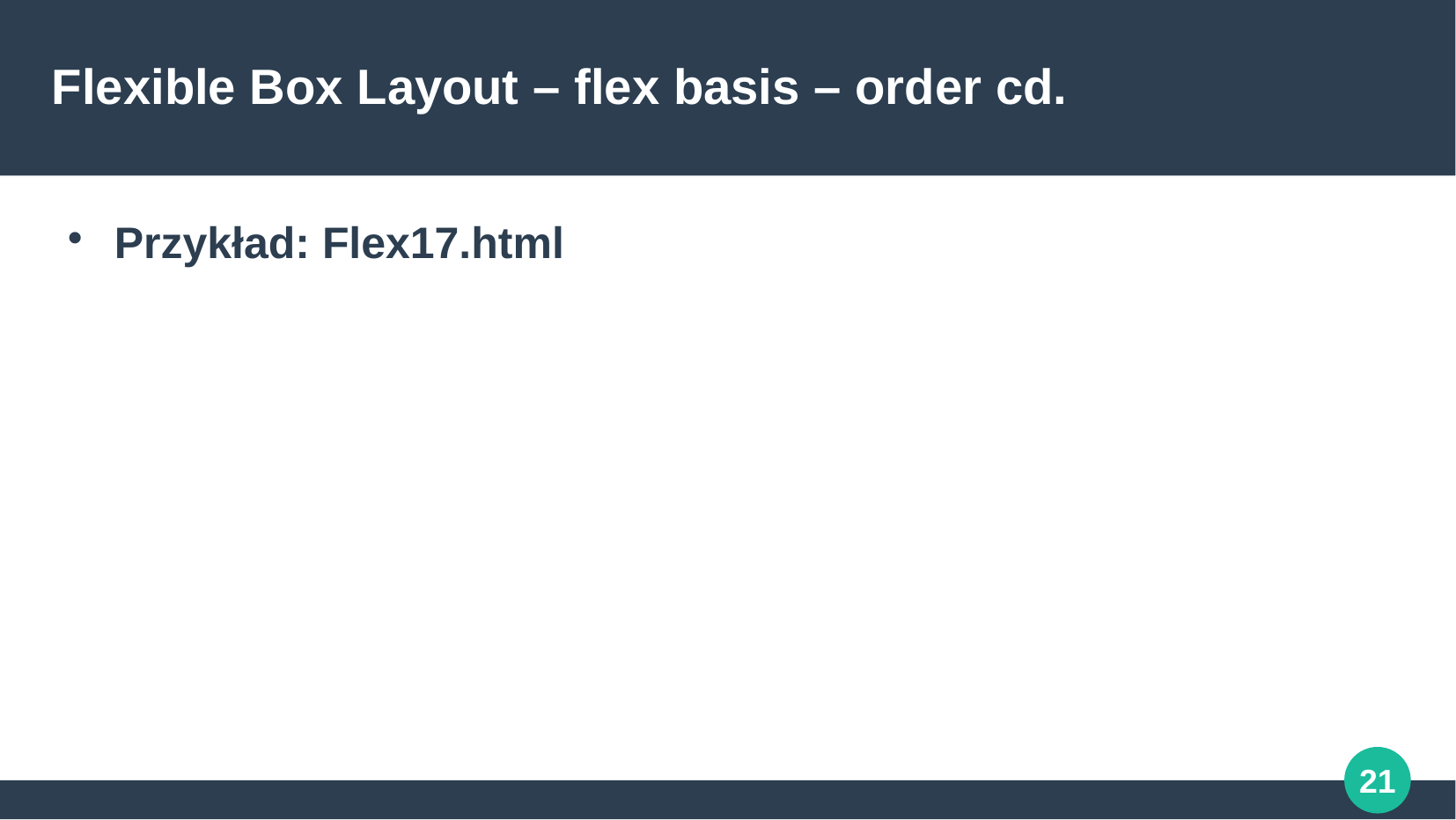

# Flexible Box Layout – flex basis – order cd.
Przykład: Flex17.html